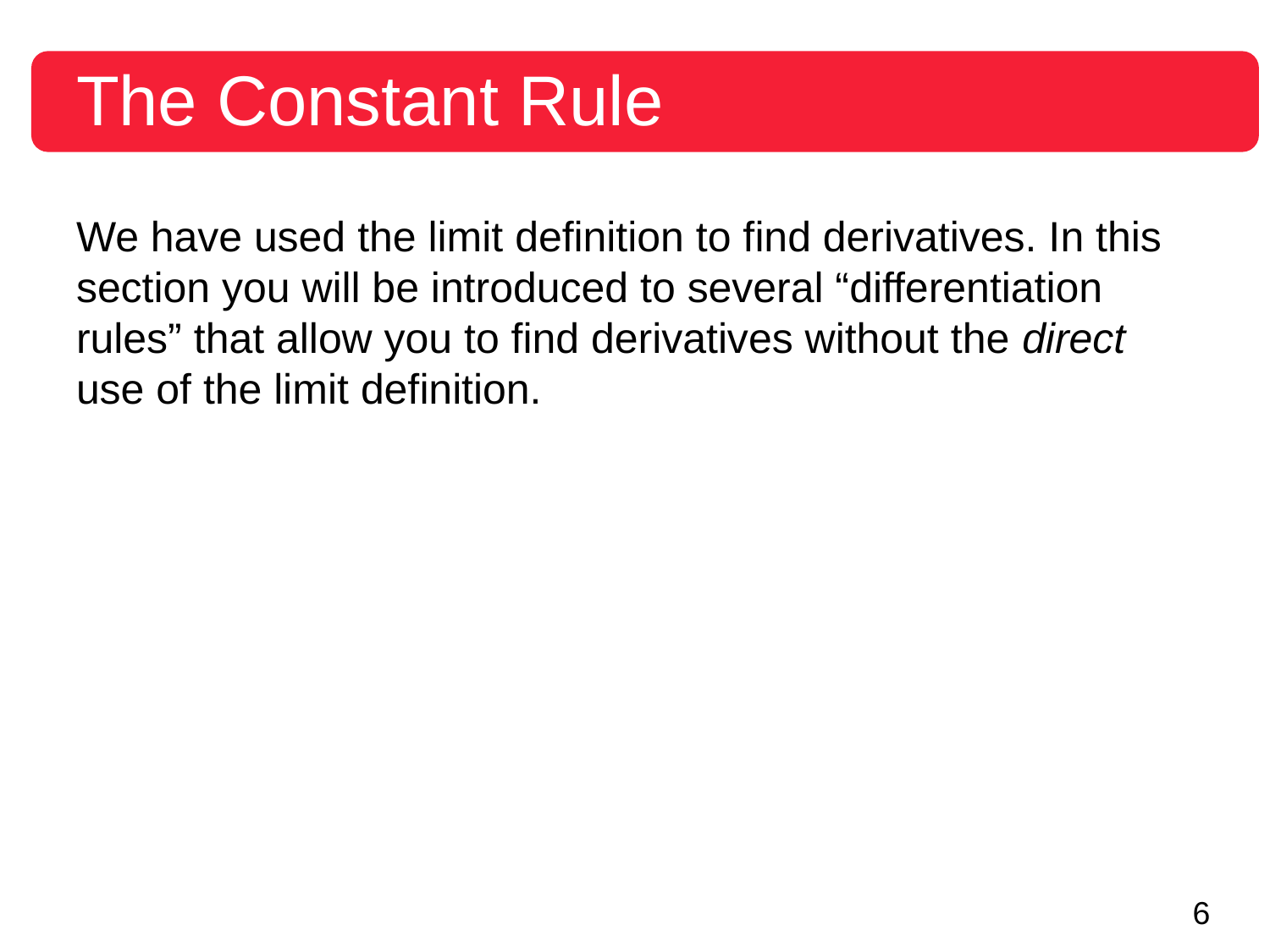

# The Constant Rule
We have used the limit definition to find derivatives. In this section you will be introduced to several “differentiation rules” that allow you to find derivatives without the direct use of the limit definition.